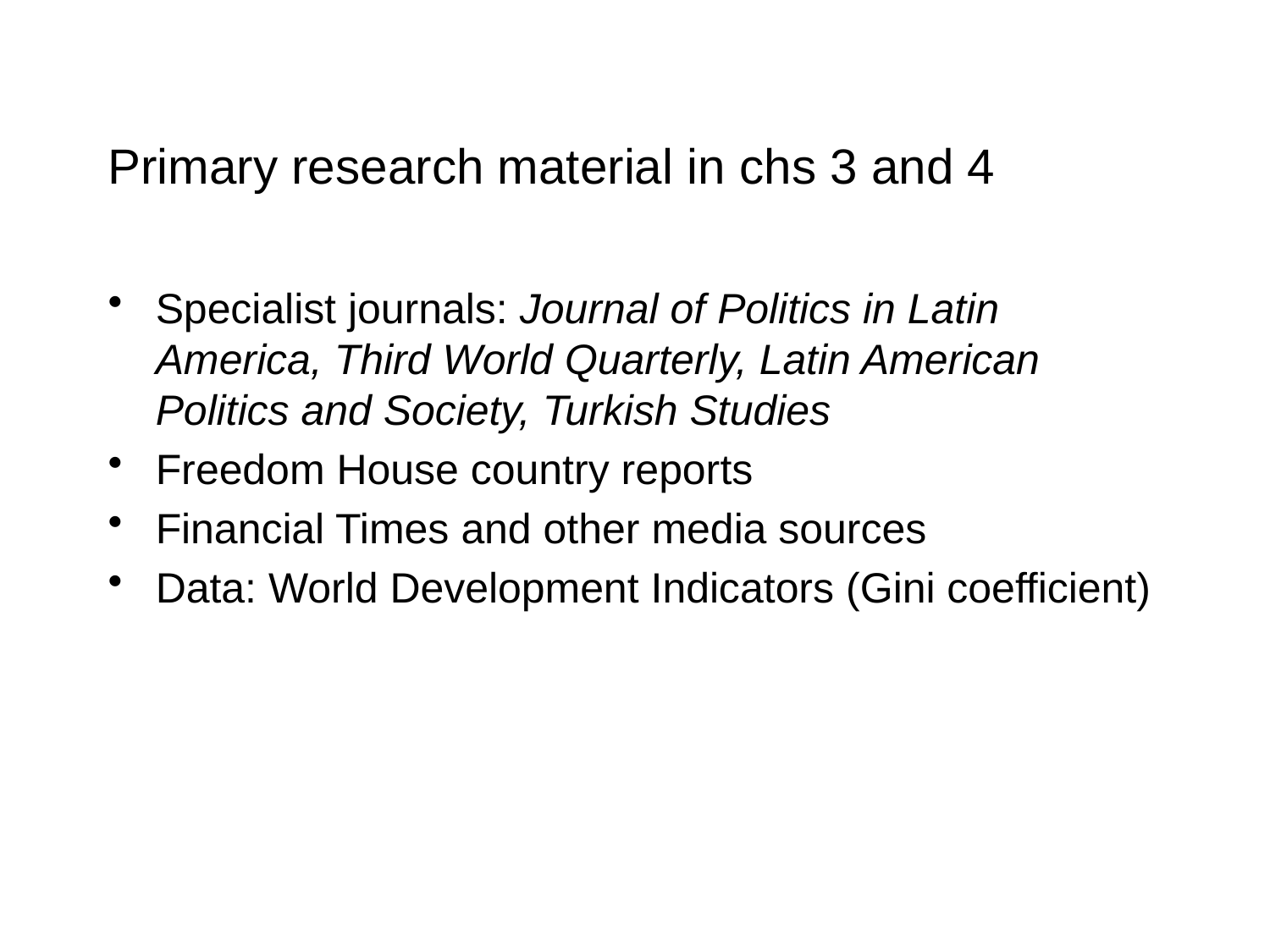

# Primary research material in chs 3 and 4
Specialist journals: Journal of Politics in Latin America, Third World Quarterly, Latin American Politics and Society, Turkish Studies
Freedom House country reports
Financial Times and other media sources
Data: World Development Indicators (Gini coefficient)